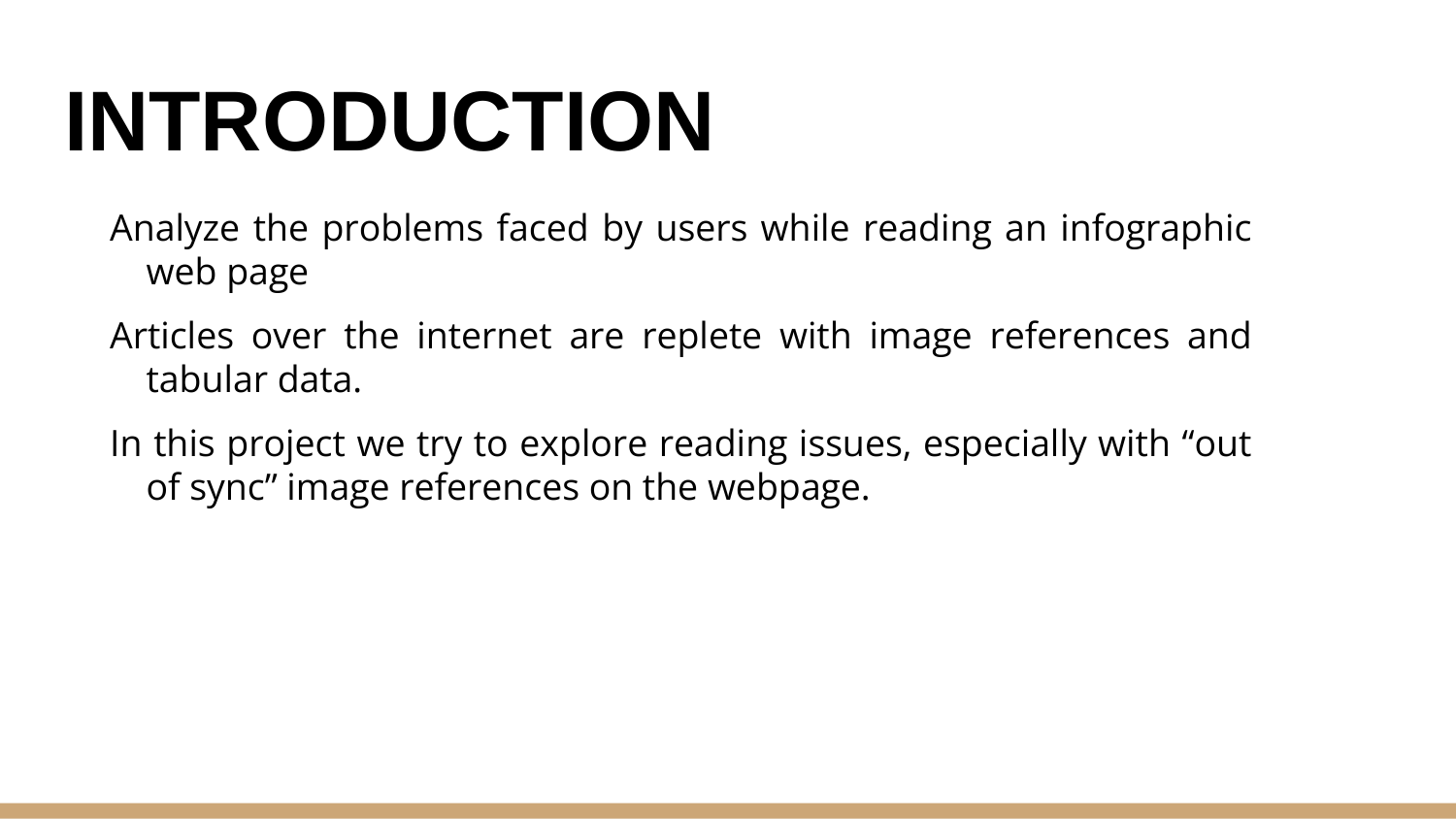

# INTRODUCTION
Analyze the problems faced by users while reading an infographic web page
Articles over the internet are replete with image references and tabular data.
In this project we try to explore reading issues, especially with “out of sync” image references on the webpage.